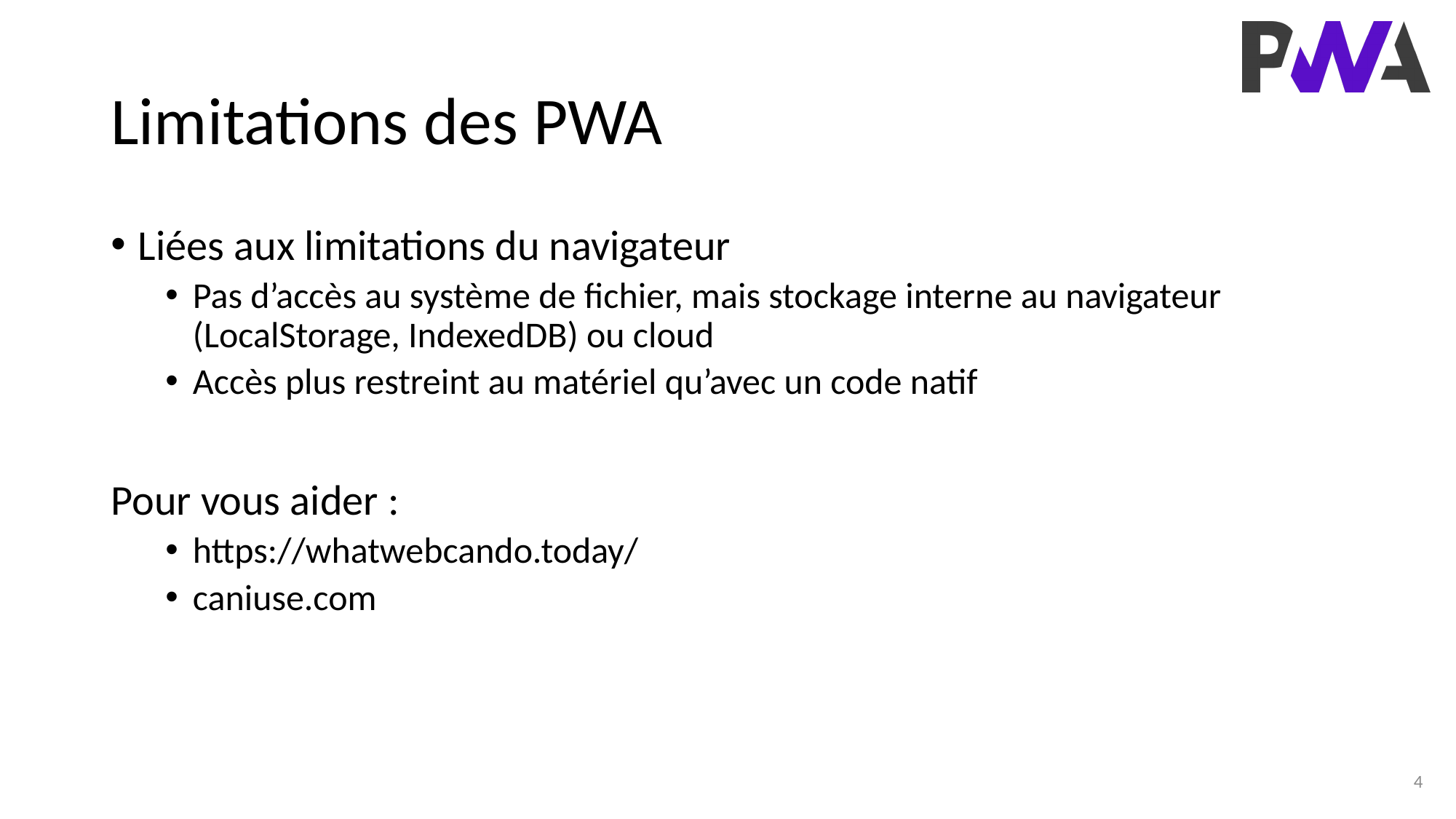

# Limitations des PWA
Liées aux limitations du navigateur
Pas d’accès au système de fichier, mais stockage interne au navigateur (LocalStorage, IndexedDB) ou cloud
Accès plus restreint au matériel qu’avec un code natif

Pour vous aider :
https://whatwebcando.today/
caniuse.com
4